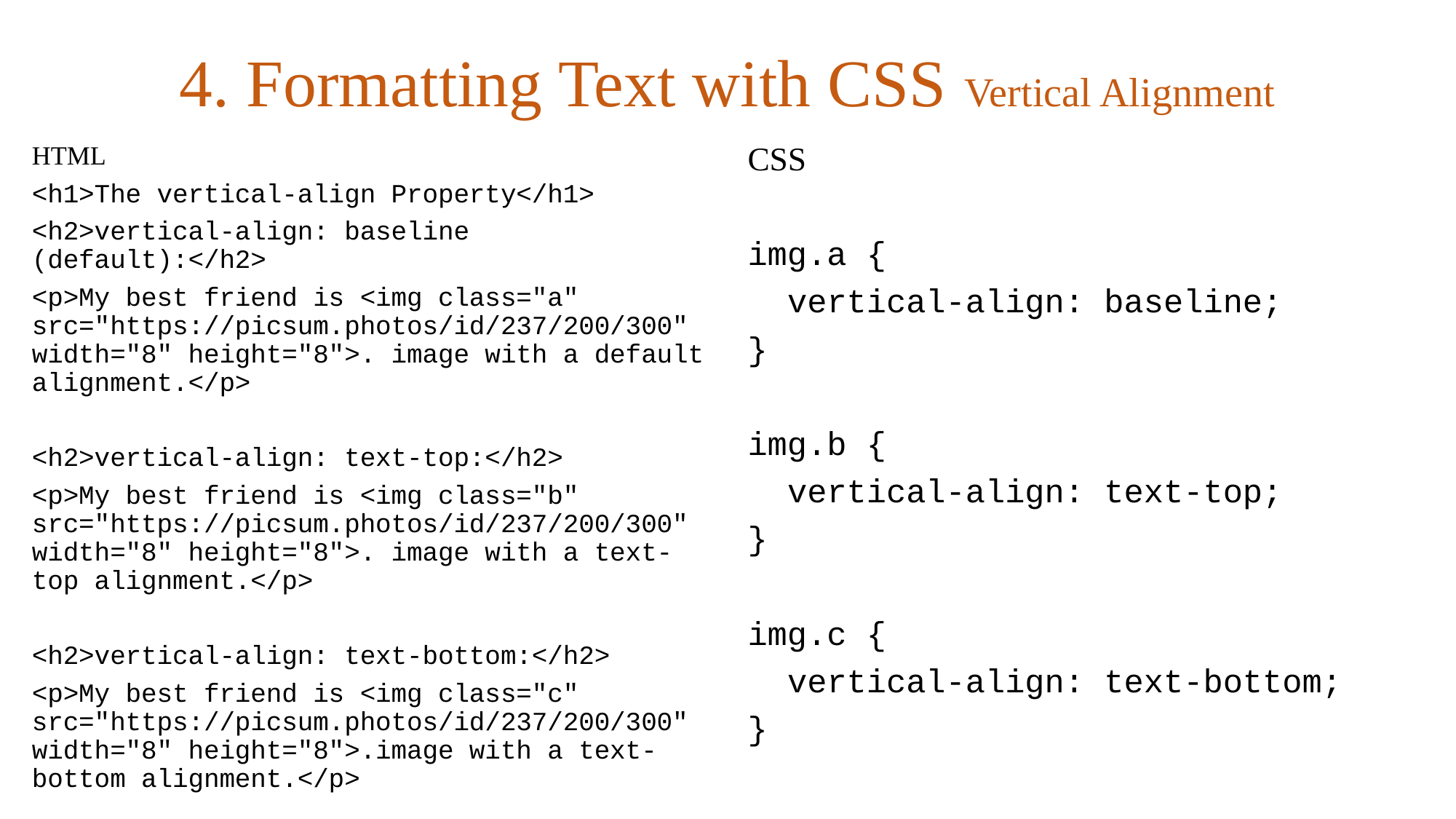

# 4. Formatting Text with CSS Vertical Alignment
HTML
<h1>The vertical-align Property</h1>
<h2>vertical-align: baseline (default):</h2>
<p>My best friend is <img class="a" src="https://picsum.photos/id/237/200/300" width="8" height="8">. image with a default alignment.</p>

<h2>vertical-align: text-top:</h2>
<p>My best friend is <img class="b" src="https://picsum.photos/id/237/200/300" width="8" height="8">. image with a text-top alignment.</p>

<h2>vertical-align: text-bottom:</h2>
<p>My best friend is <img class="c" src="https://picsum.photos/id/237/200/300" width="8" height="8">.image with a text-bottom alignment.</p>
CSS

img.a {
  vertical-align: baseline;
}

img.b {
  vertical-align: text-top;
}

img.c {
  vertical-align: text-bottom;
}